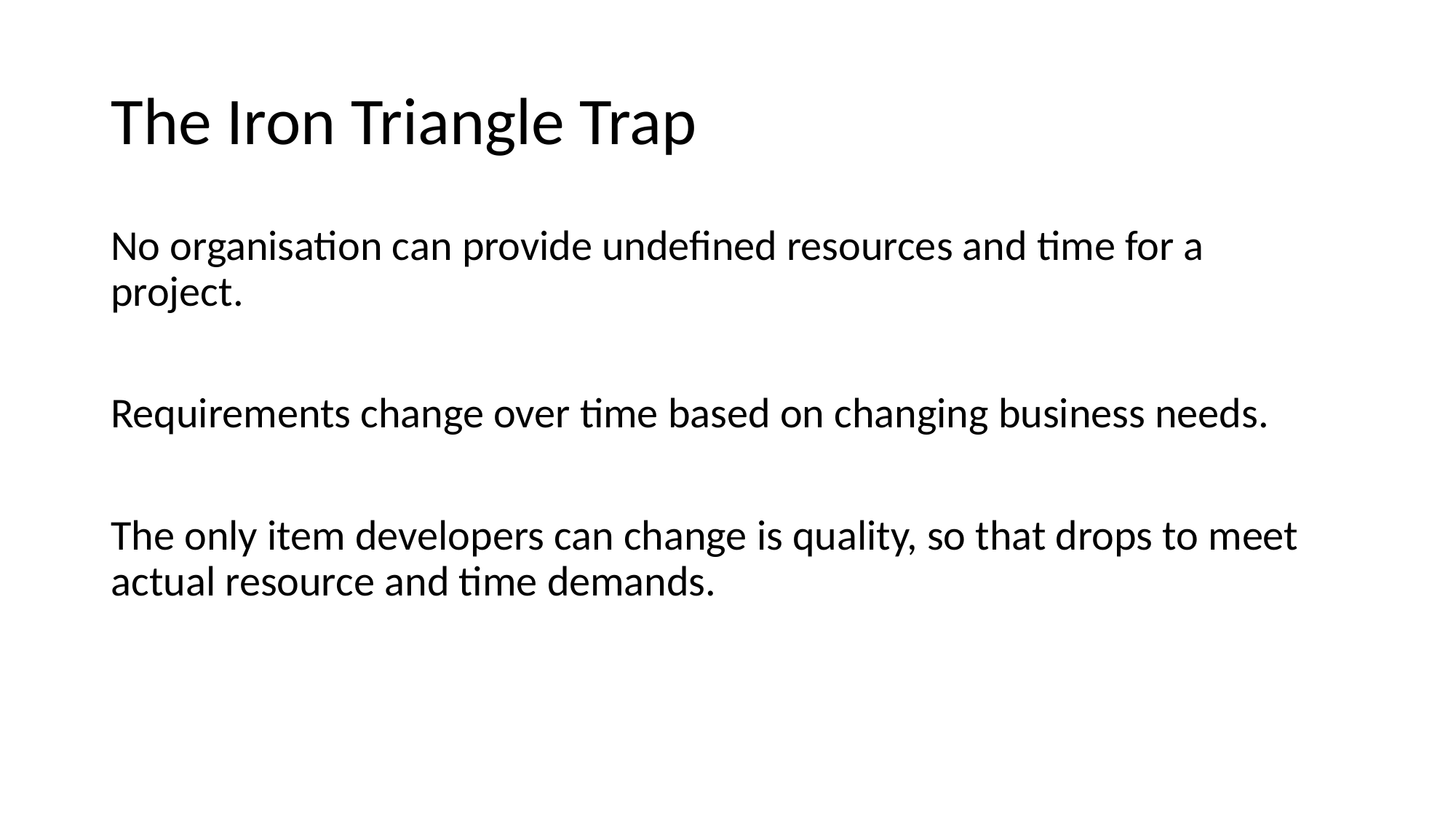

# The Iron Triangle Trap
No organisation can provide undefined resources and time for a project.

Requirements change over time based on changing business needs.

The only item developers can change is quality, so that drops to meet actual resource and time demands.